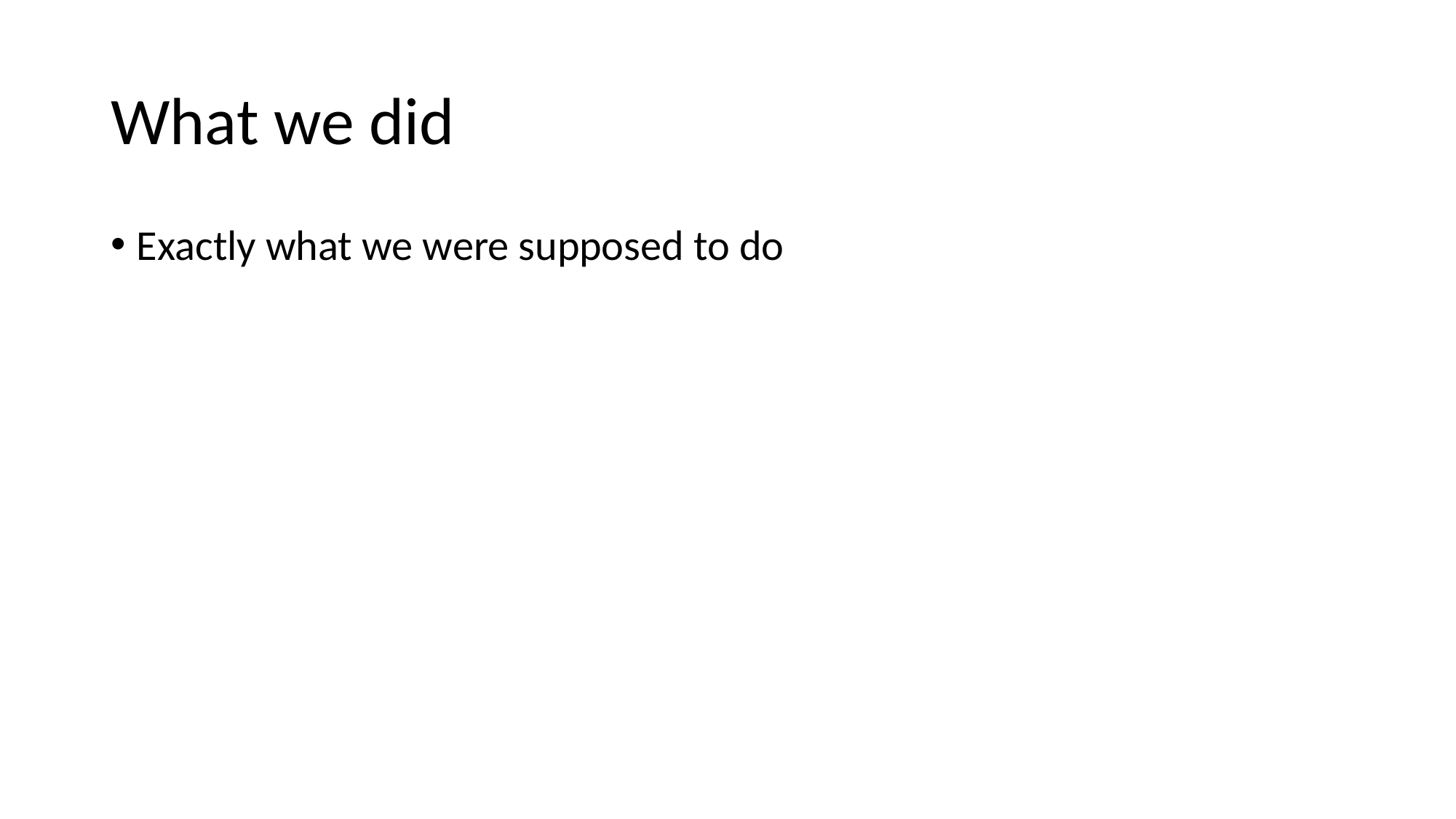

What we did
Exactly what we were supposed to do